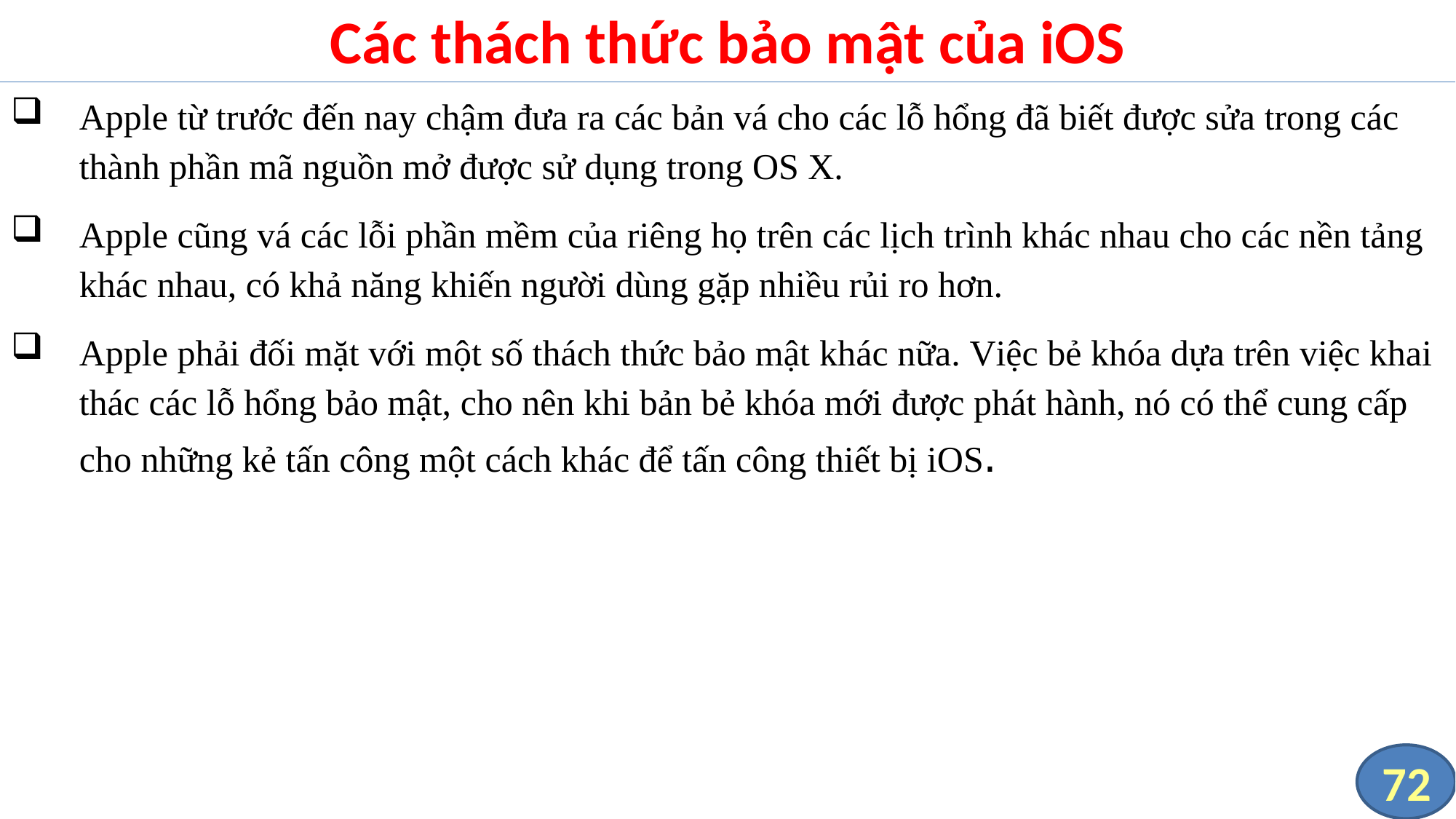

# Các thách thức bảo mật của iOS
Apple từ trước đến nay chậm đưa ra các bản vá cho các lỗ hổng đã biết được sửa trong các thành phần mã nguồn mở được sử dụng trong OS X.
Apple cũng vá các lỗi phần mềm của riêng họ trên các lịch trình khác nhau cho các nền tảng khác nhau, có khả năng khiến người dùng gặp nhiều rủi ro hơn.
Apple phải đối mặt với một số thách thức bảo mật khác nữa. Việc bẻ khóa dựa trên việc khai thác các lỗ hổng bảo mật, cho nên khi bản bẻ khóa mới được phát hành, nó có thể cung cấp cho những kẻ tấn công một cách khác để tấn công thiết bị iOS.
72